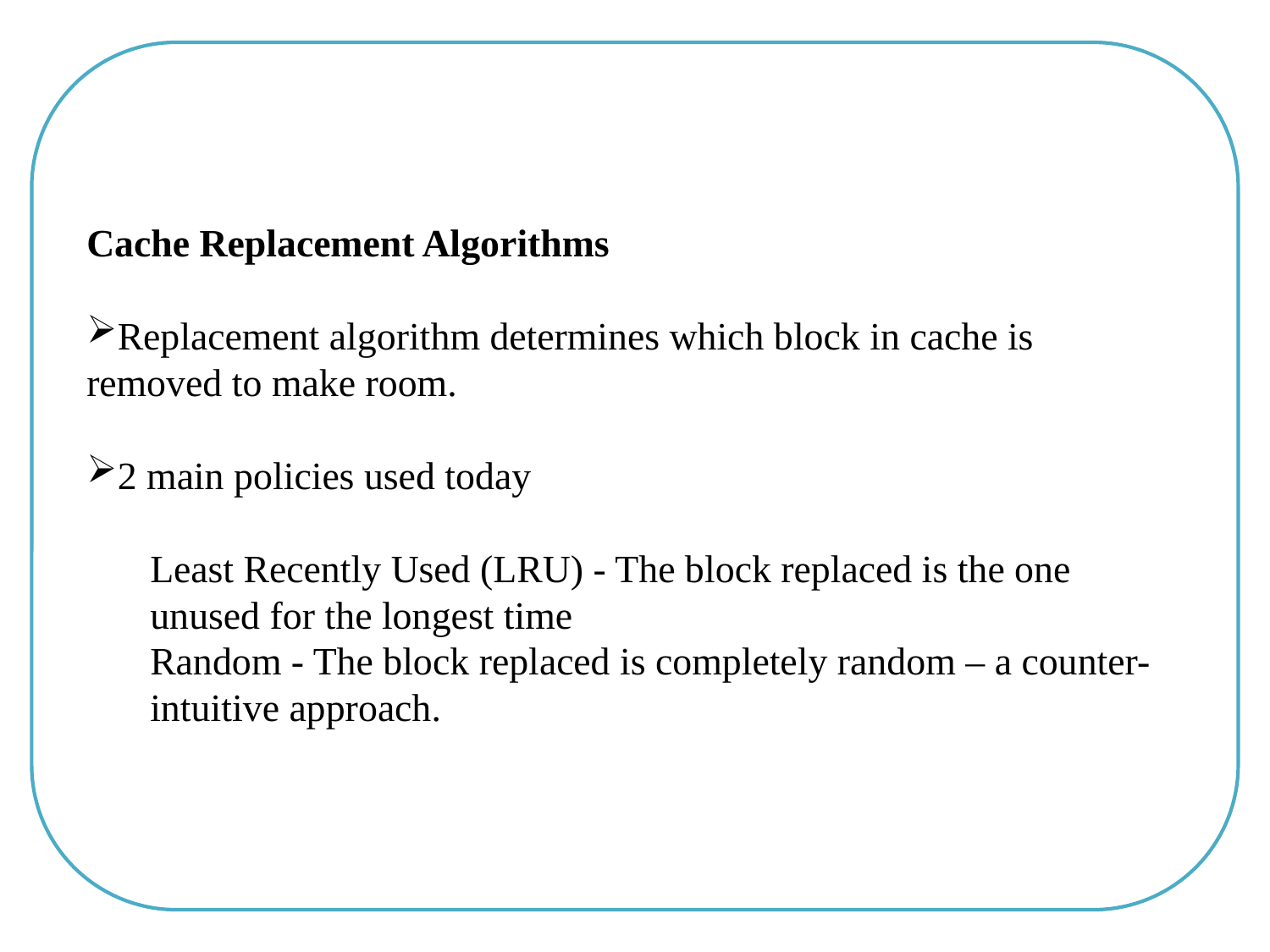

Cache Replacement Algorithms

Replacement algorithm determines which block in cache is removed to make room.

2 main policies used today

Least Recently Used (LRU) - The block replaced is the one unused for the longest time
Random - The block replaced is completely random – a counter-intuitive approach.